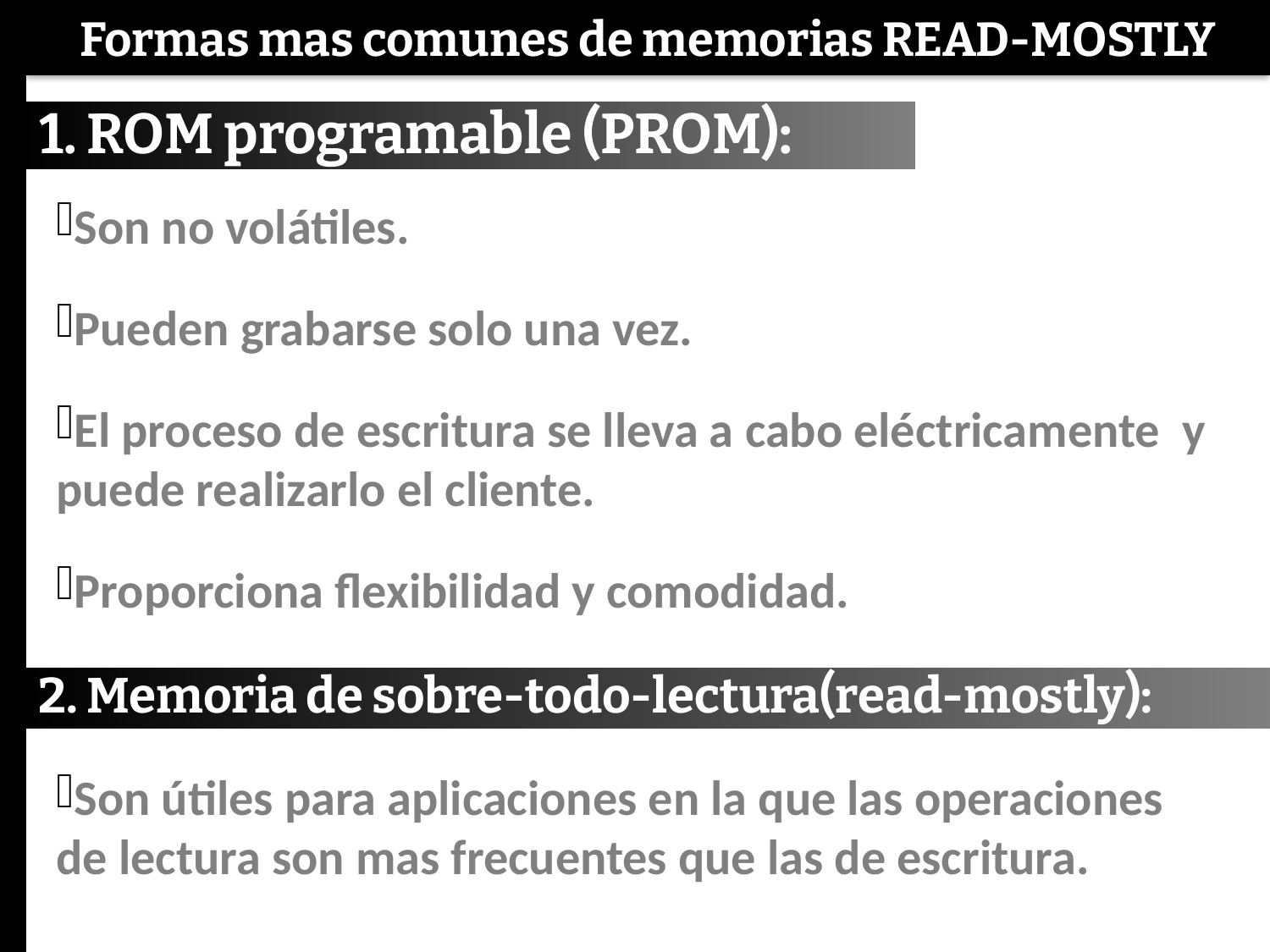

Formas mas comunes de memorias READ-MOSTLY
1. ROM programable (PROM):

Son no volátiles.
Pueden grabarse solo una vez.
El proceso de escritura se lleva a cabo eléctricamente  y puede realizarlo el cliente.
Proporciona flexibilidad y comodidad.
2. Memoria de sobre-todo-lectura(read-mostly):

Son útiles para aplicaciones en la que las operaciones de lectura son mas frecuentes que las de escritura.